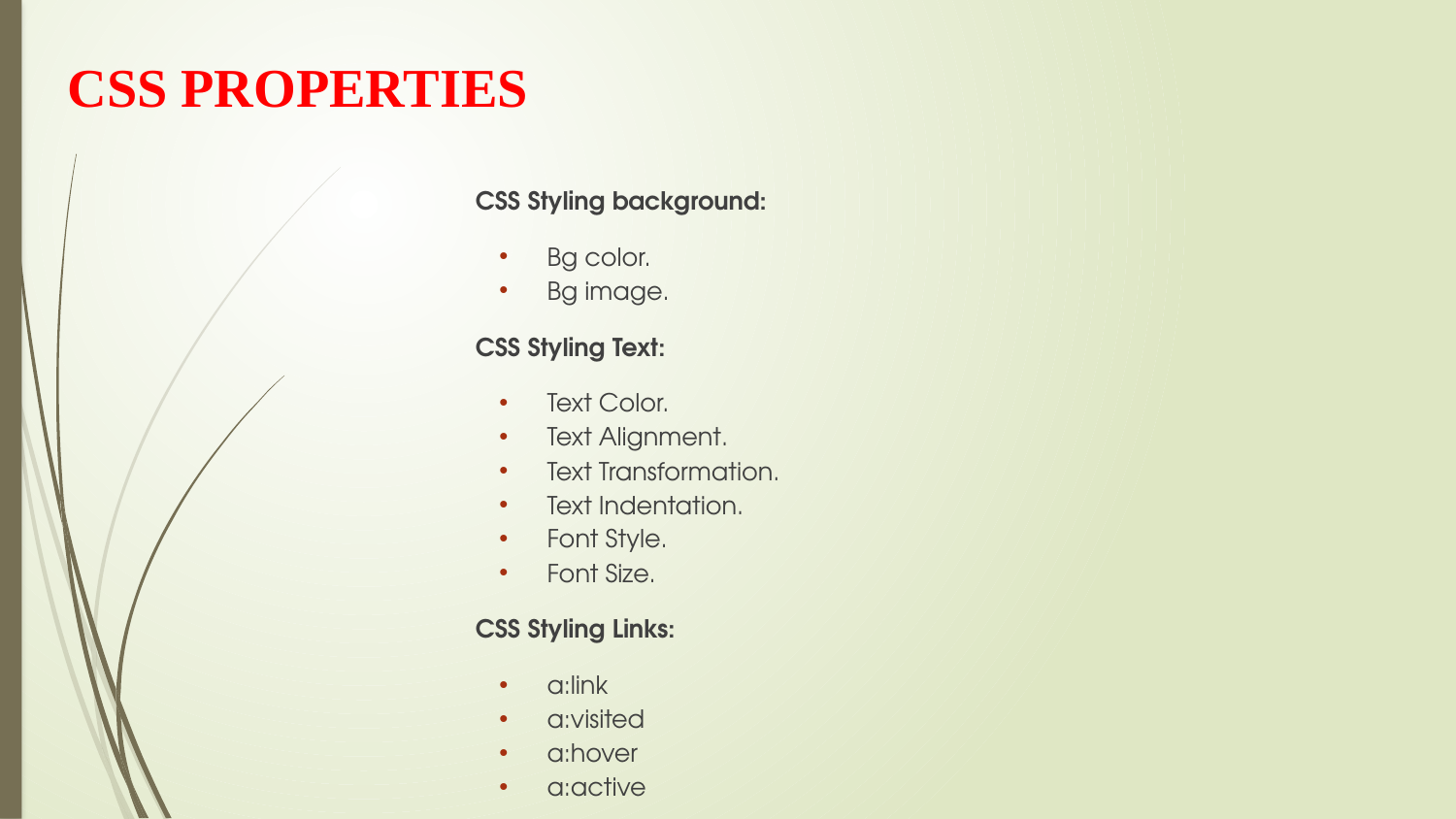

# CSS PROPERTIES
CSS Styling background:
Bg color.
Bg image.
CSS Styling Text:
Text Color.
Text Alignment.
Text Transformation.
Text Indentation.
Font Style.
Font Size.
CSS Styling Links:
a:link
a:visited
a:hover
a:active